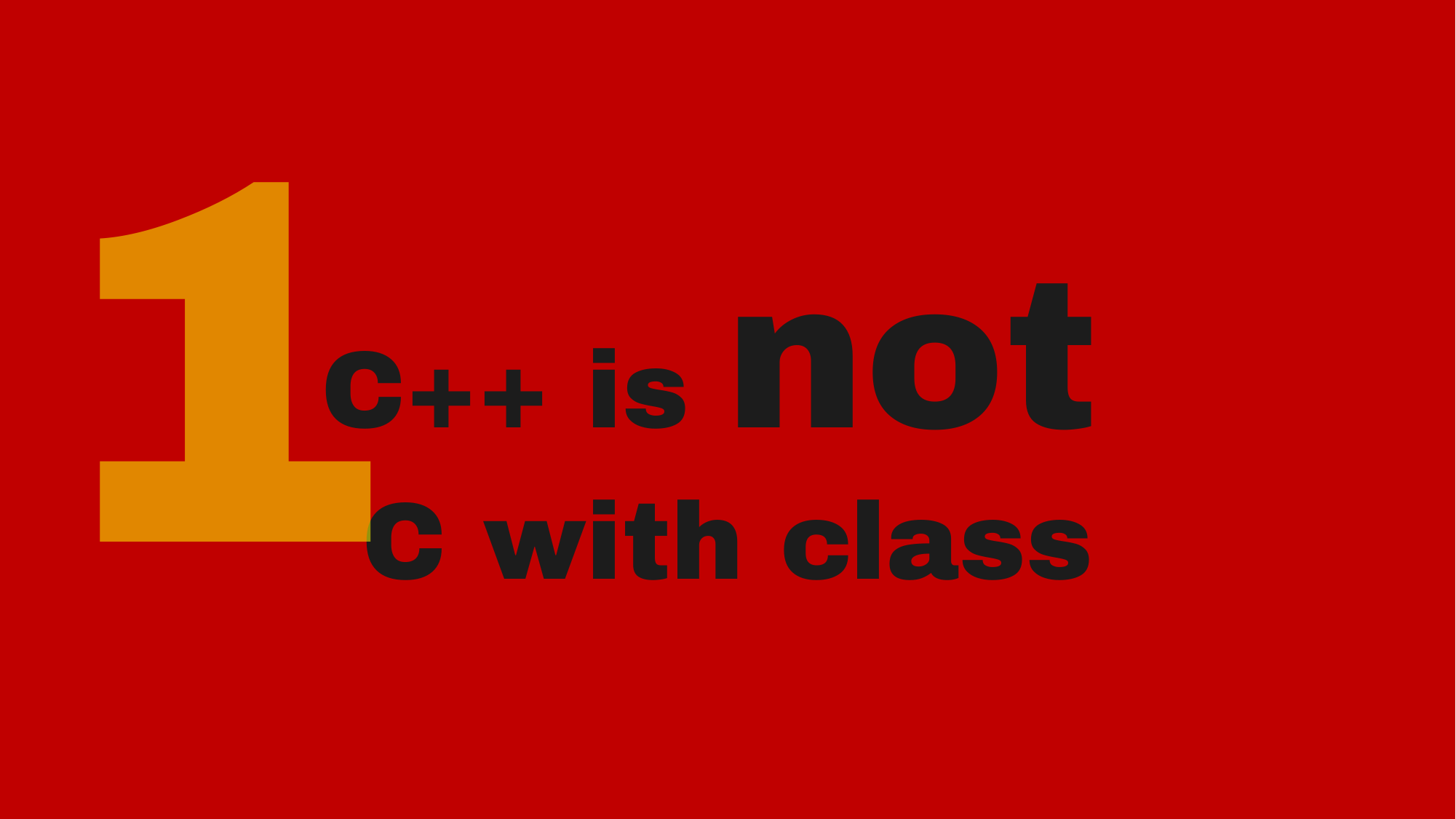

C++ is not
C with class
1